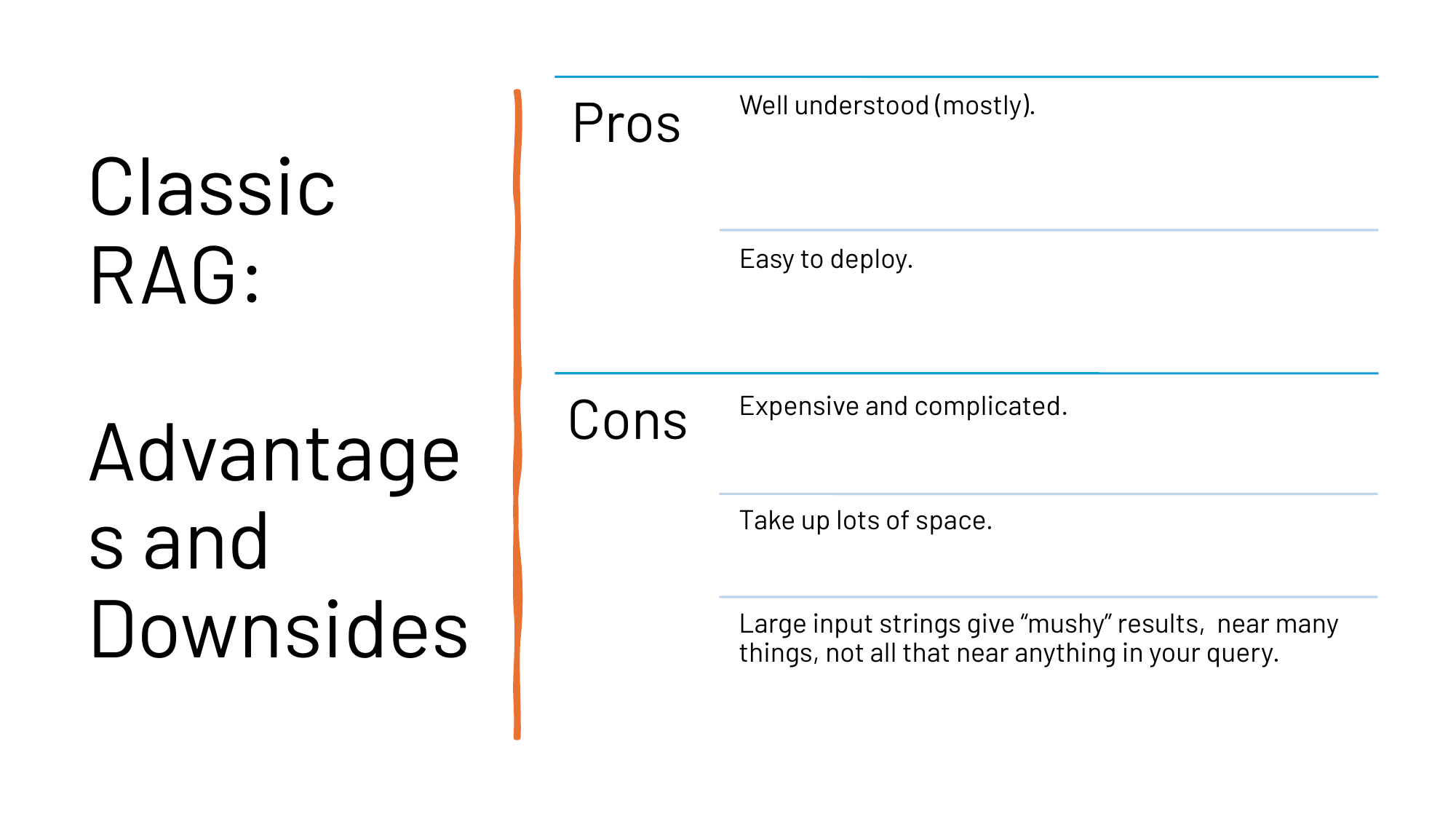

# Classic RAG: Advantages and Downsides

Pros
Well understood (mostly).

Easy to deploy.

Cons
Expensive and complicated.

Take up lots of space.

Large input strings give “mushy” results,  near many things, not all that near anything in your query.